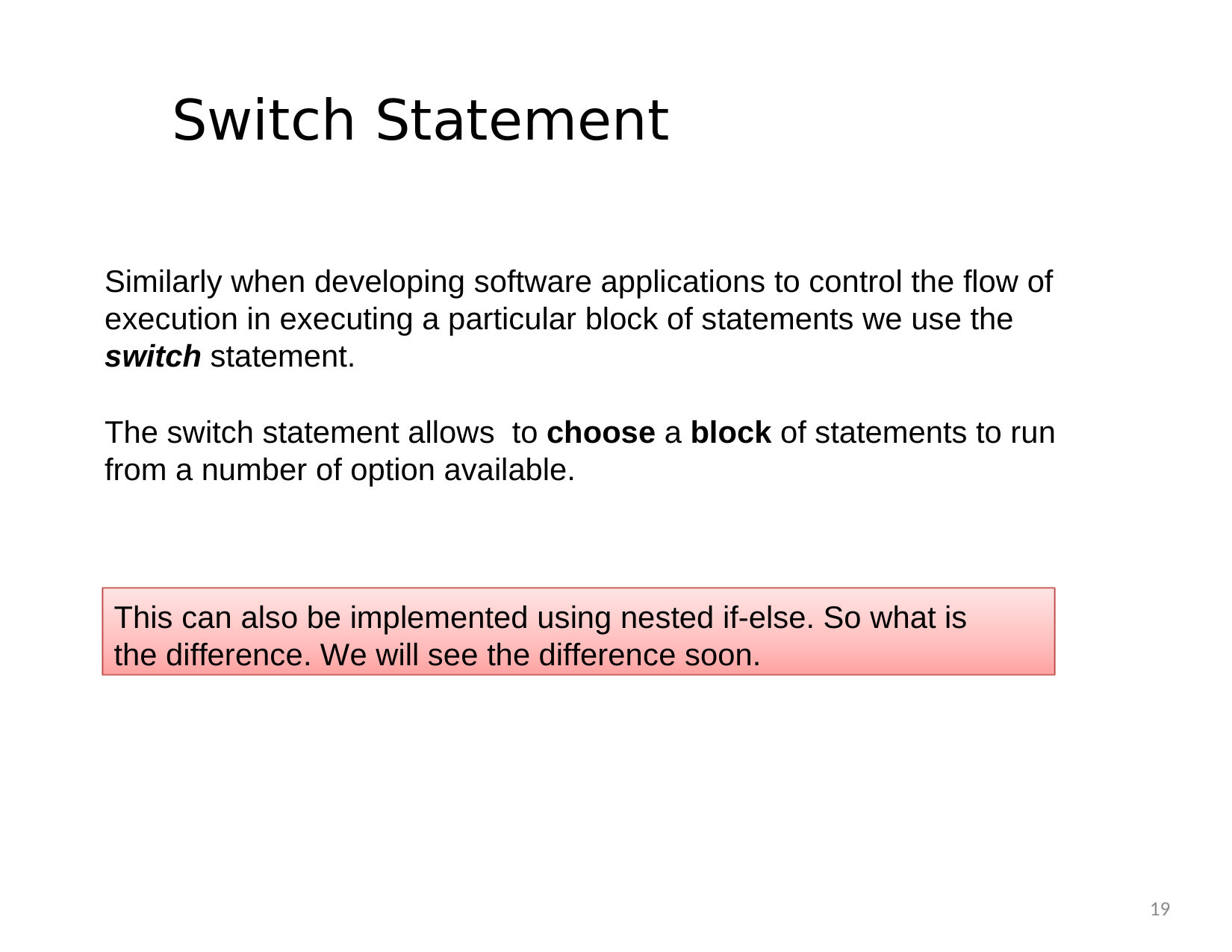

# Switch Statement
Similarly when developing software applications to control the flow of execution in executing a particular block of statements we use the switch statement.

The switch statement allows	to choose a block of statements to run from a number of option available.

This can also be implemented using nested if-else. So what is the difference. We will see the difference soon.
19